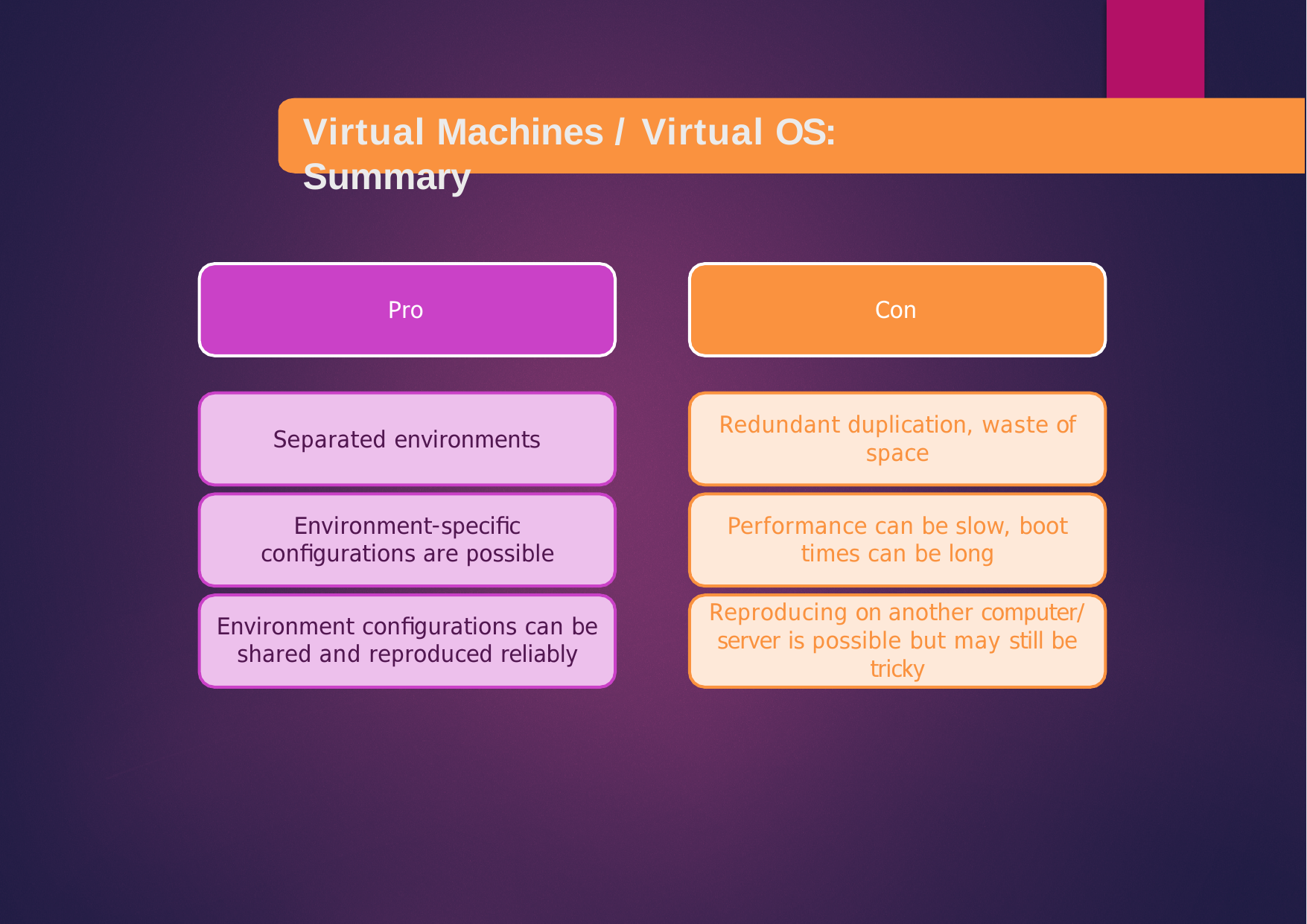

# Virtual Machines / Virtual OS: Summary

Pro
Con

Redundant duplication, waste of space

Performance can be slow, boot times can be long

Reproducing on another computer/ server is possible but may still be tricky
Separated environments

Environment-specific configurations are possible

Environment configurations can be shared and reproduced reliably